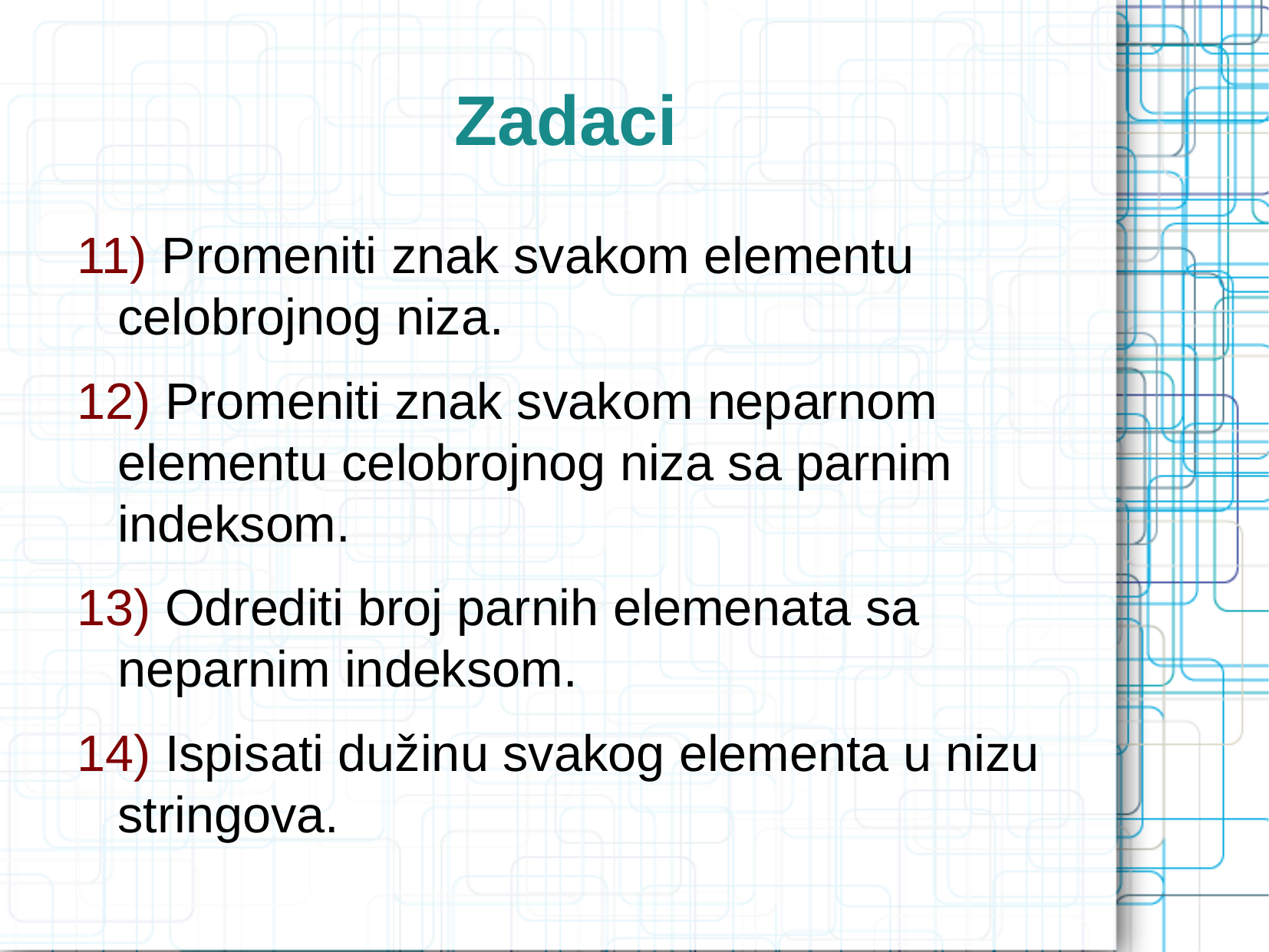

Zadaci
 Promeniti znak svakom elementu celobrojnog niza.
 Promeniti znak svakom neparnom elementu celobrojnog niza sa parnim indeksom.
 Odrediti broj parnih elemenata sa neparnim indeksom.
 Ispisati dužinu svakog elementa u nizu stringova.